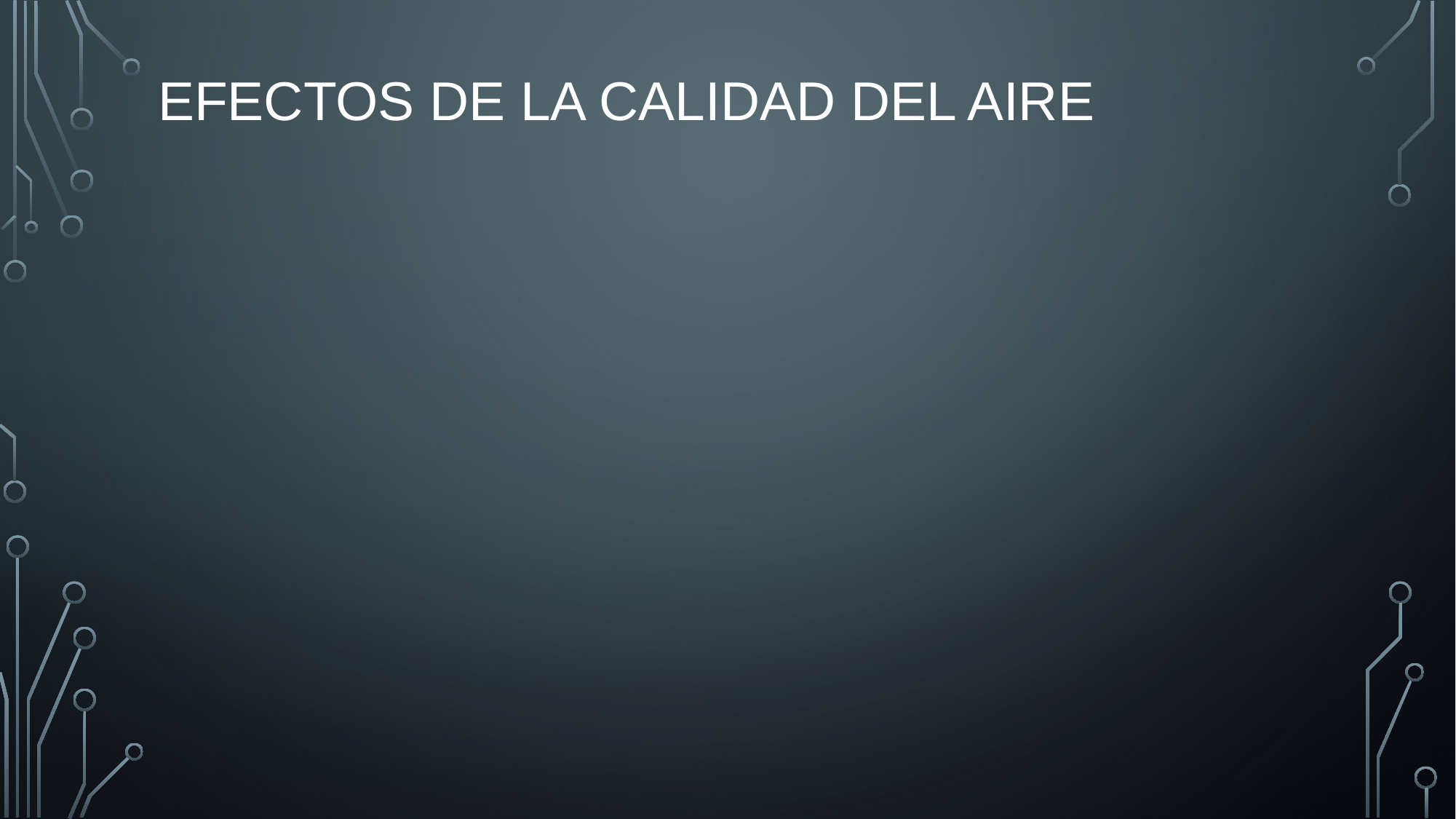

# Efectos de la Calidad del aire